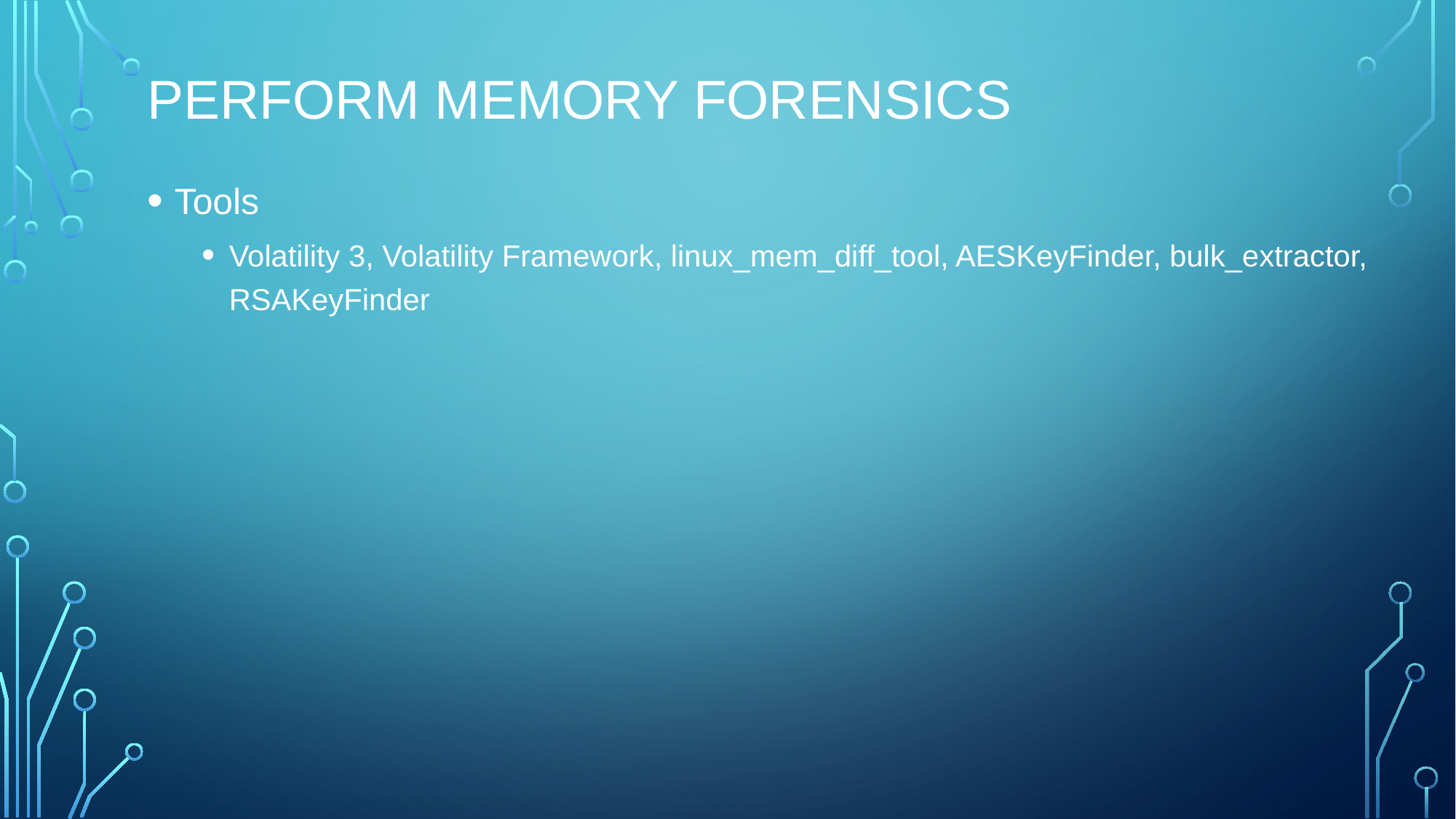

# Perform Memory Forensics
Tools
Volatility 3, Volatility Framework, linux_mem_diff_tool, AESKeyFinder, bulk_extractor, RSAKeyFinder